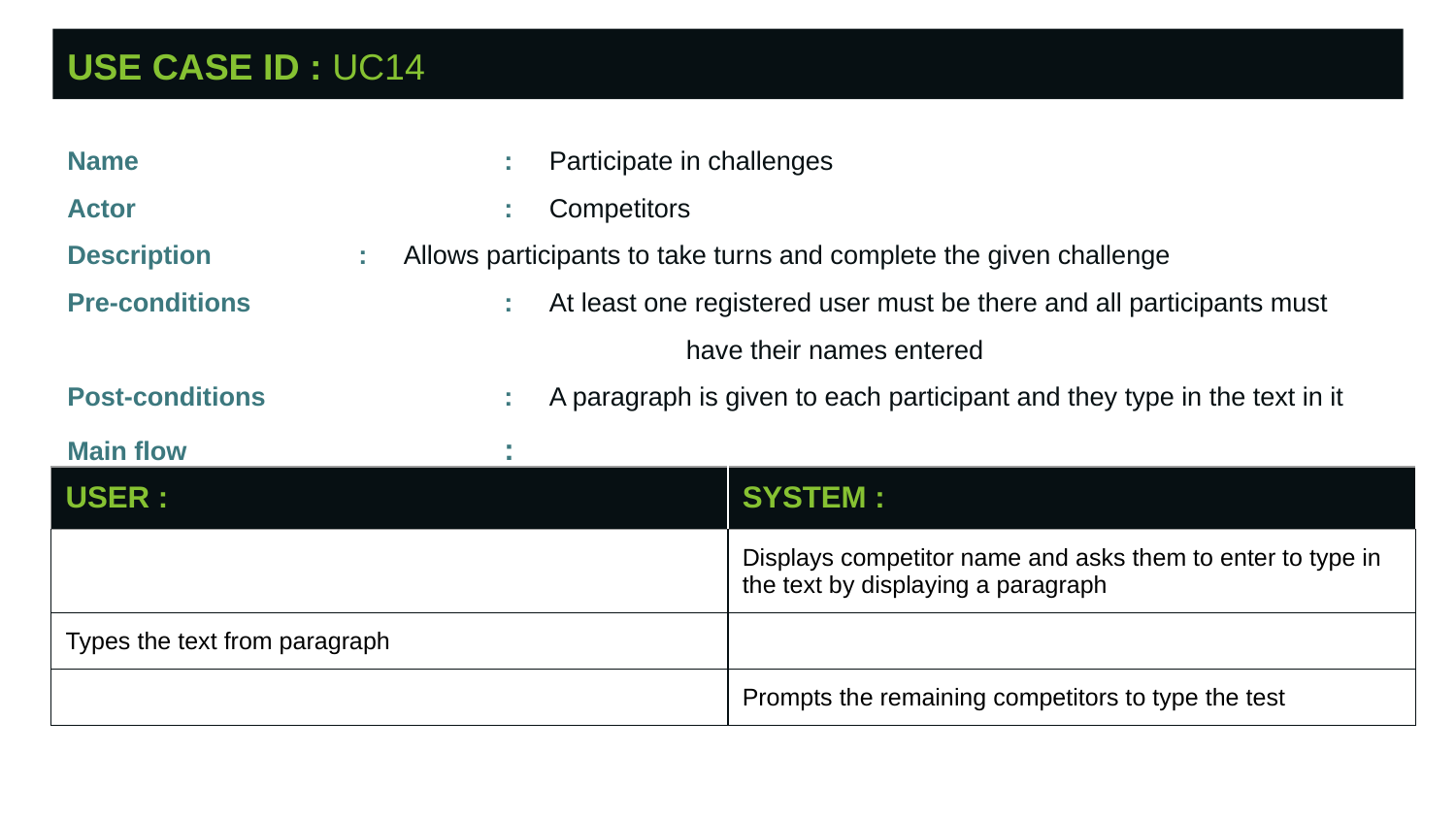

USE CASE ID : UC14
Name			:     Participate in challenges
Actor			:     Competitors
Description		:     Allows participants to take turns and complete the given challenge
Pre-conditions		:     At least one registered user must be there and all participants must	  				     have their names entered
Post-conditions		:     A paragraph is given to each participant and they type in the text in it
Main flow			:
| USER : | SYSTEM : |
| --- | --- |
|  | Displays competitor name and asks them to enter to type in the text by displaying a paragraph |
| Types the text from paragraph |  |
|  | Prompts the remaining competitors to type the test |